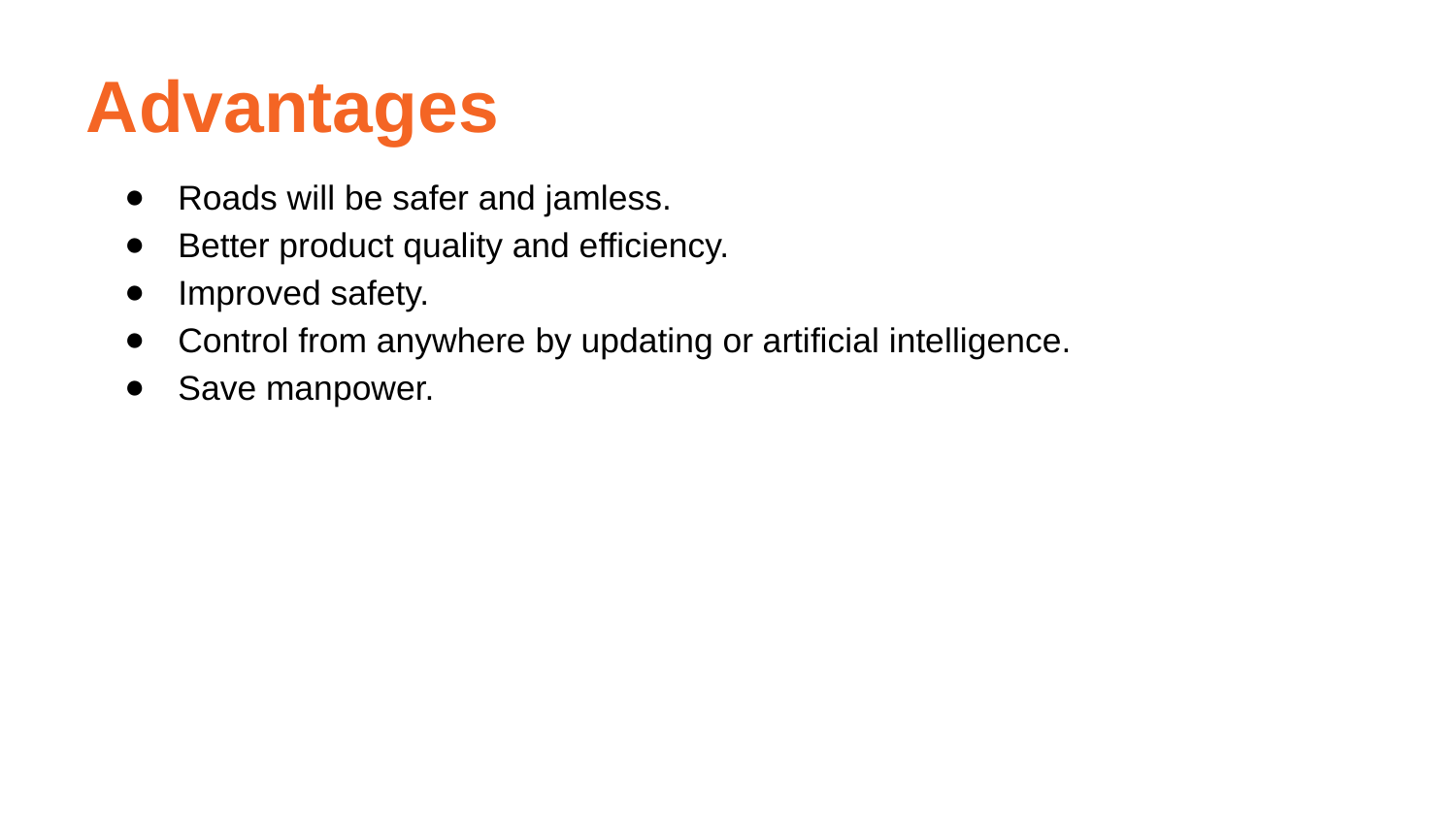

Advantages
Roads will be safer and jamless.
Better product quality and efficiency.
Improved safety.
Control from anywhere by updating or artificial intelligence.
Save manpower.